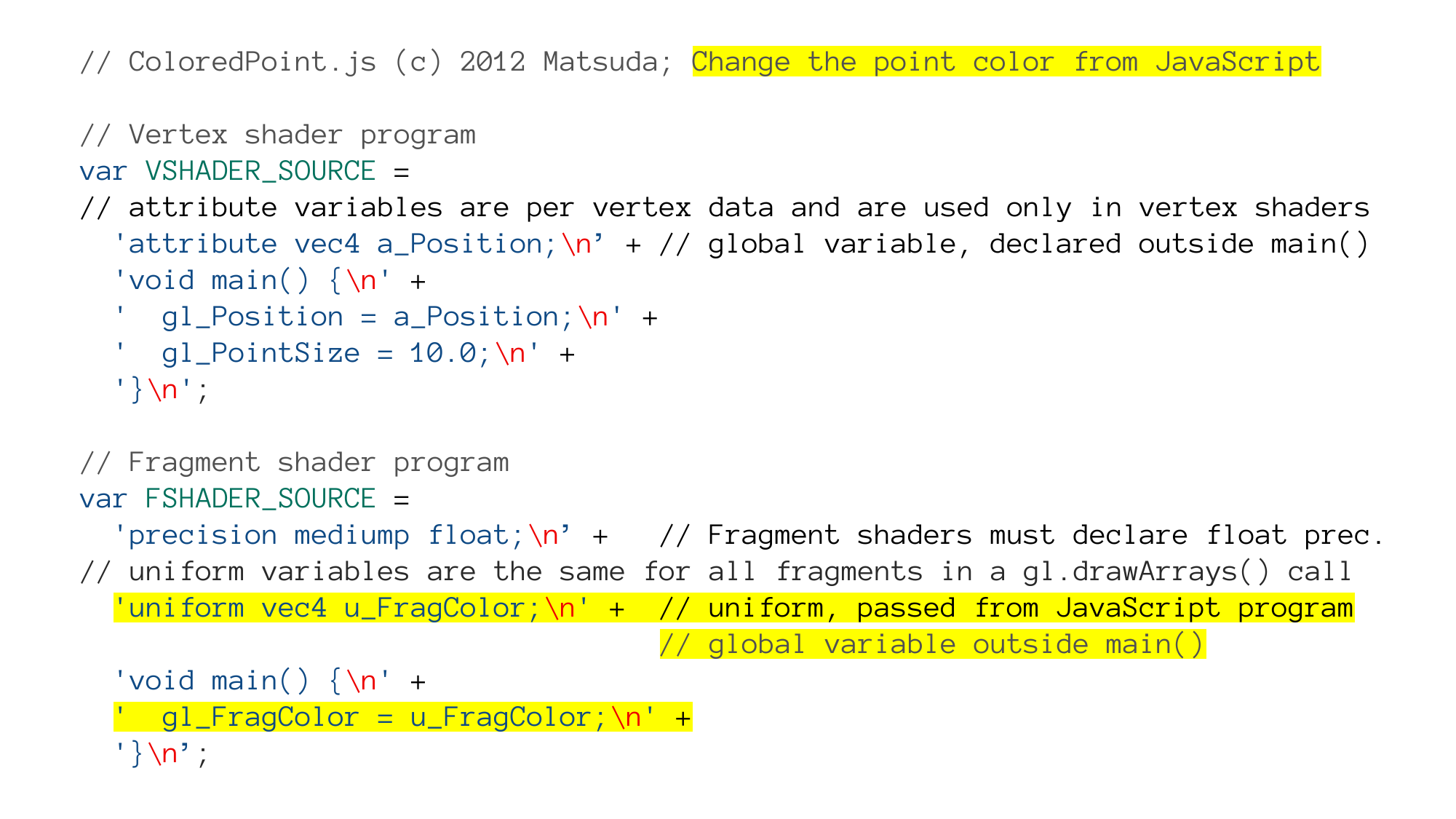

// ColoredPoint.js (c) 2012 Matsuda; Change the point color from JavaScript

// Vertex shader program
var VSHADER_SOURCE =
// attribute variables are per vertex data and are used only in vertex shaders
  'attribute vec4 a_Position;\n’ + // global variable, declared outside main()
  'void main() {\n' +
  '  gl_Position = a_Position;\n' +
  '  gl_PointSize = 10.0;\n' +
  '}\n';
// Fragment shader program
var FSHADER_SOURCE =
  'precision mediump float;\n’ +   // Fragment shaders must declare float prec.
// uniform variables are the same for all fragments in a gl.drawArrays() call
  'uniform vec4 u_FragColor;\n' +  // uniform, passed from JavaScript program
                                   // global variable outside main()
  'void main() {\n' +
  '  gl_FragColor = u_FragColor;\n' +
  '}\n’;